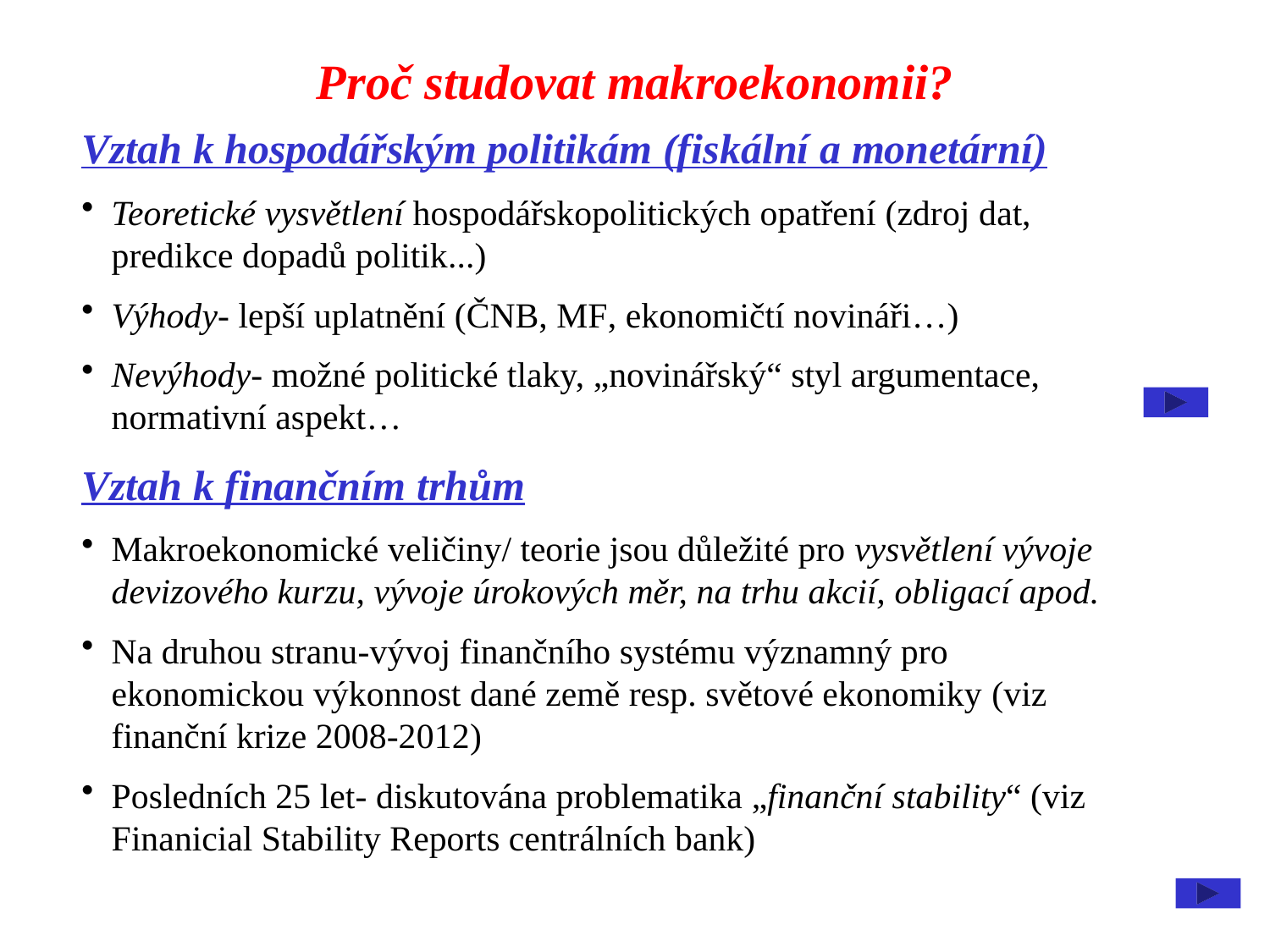

Proč studovat makroekonomii?
Vztah k hospodářským politikám (fiskální a monetární)
Teoretické vysvětlení hospodářskopolitických opatření (zdroj dat, predikce dopadů politik...)
Výhody- lepší uplatnění (ČNB, MF, ekonomičtí novináři…)
Nevýhody- možné politické tlaky, „novinářský“ styl argumentace, normativní aspekt…
Vztah k finančním trhům
Makroekonomické veličiny/ teorie jsou důležité pro vysvětlení vývoje devizového kurzu, vývoje úrokových měr, na trhu akcií, obligací apod.
Na druhou stranu-vývoj finančního systému významný pro ekonomickou výkonnost dané země resp. světové ekonomiky (viz finanční krize 2008-2012)
Posledních 25 let- diskutována problematika „finanční stability“ (viz Finanicial Stability Reports centrálních bank)